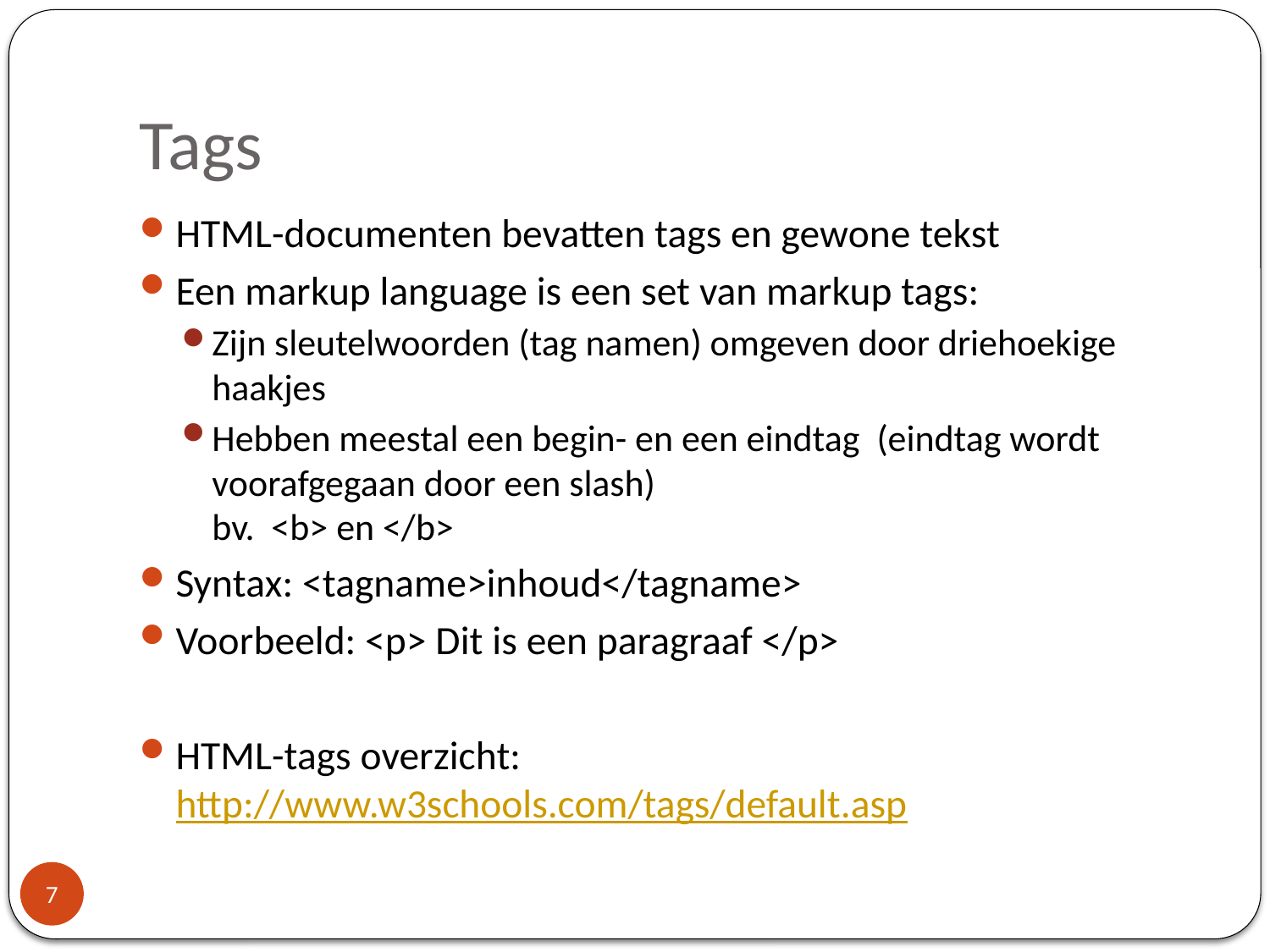

# Tags
HTML-documenten bevatten tags en gewone tekst
Een markup language is een set van markup tags:
Zijn sleutelwoorden (tag namen) omgeven door driehoekige haakjes
Hebben meestal een begin- en een eindtag  (eindtag wordt voorafgegaan door een slash)
bv.  <b> en </b>
Syntax: <tagname>inhoud</tagname>
Voorbeeld: <p> Dit is een paragraaf </p>

HTML-tags overzicht: http://www.w3schools.com/tags/default.asp
7